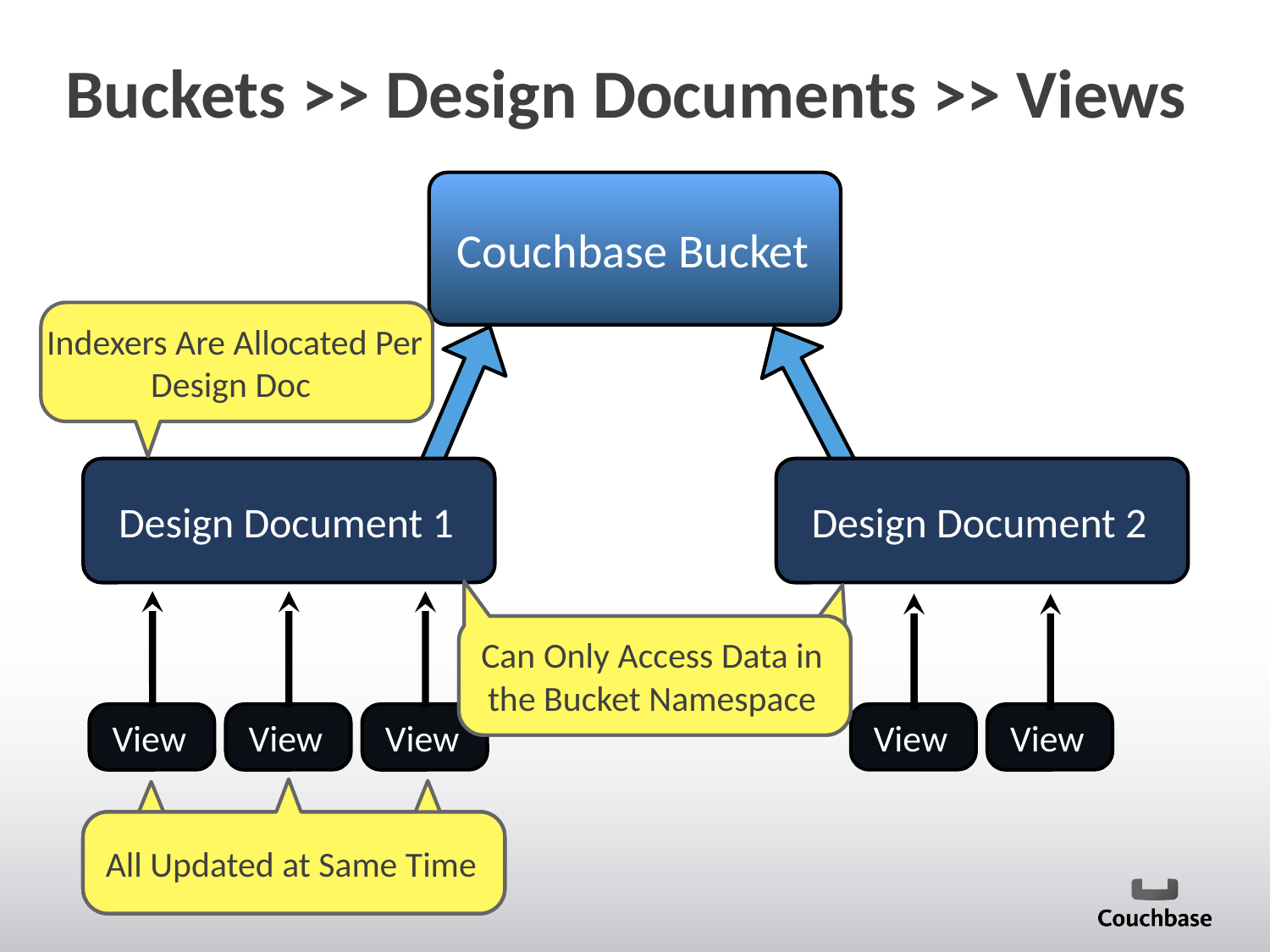

Buckets >> Design Documents >> Views
Couchbase Bucket
Indexers Are Allocated Per Design Doc

Design Document 2

Design Document 1

View

View

View

View

View
Can Only Access Data in the Bucket Namespace
Can Only Access Data in the Bucket Namespace
All Updated at Same Time
All Updated at Same Time
All Updated at Same Time